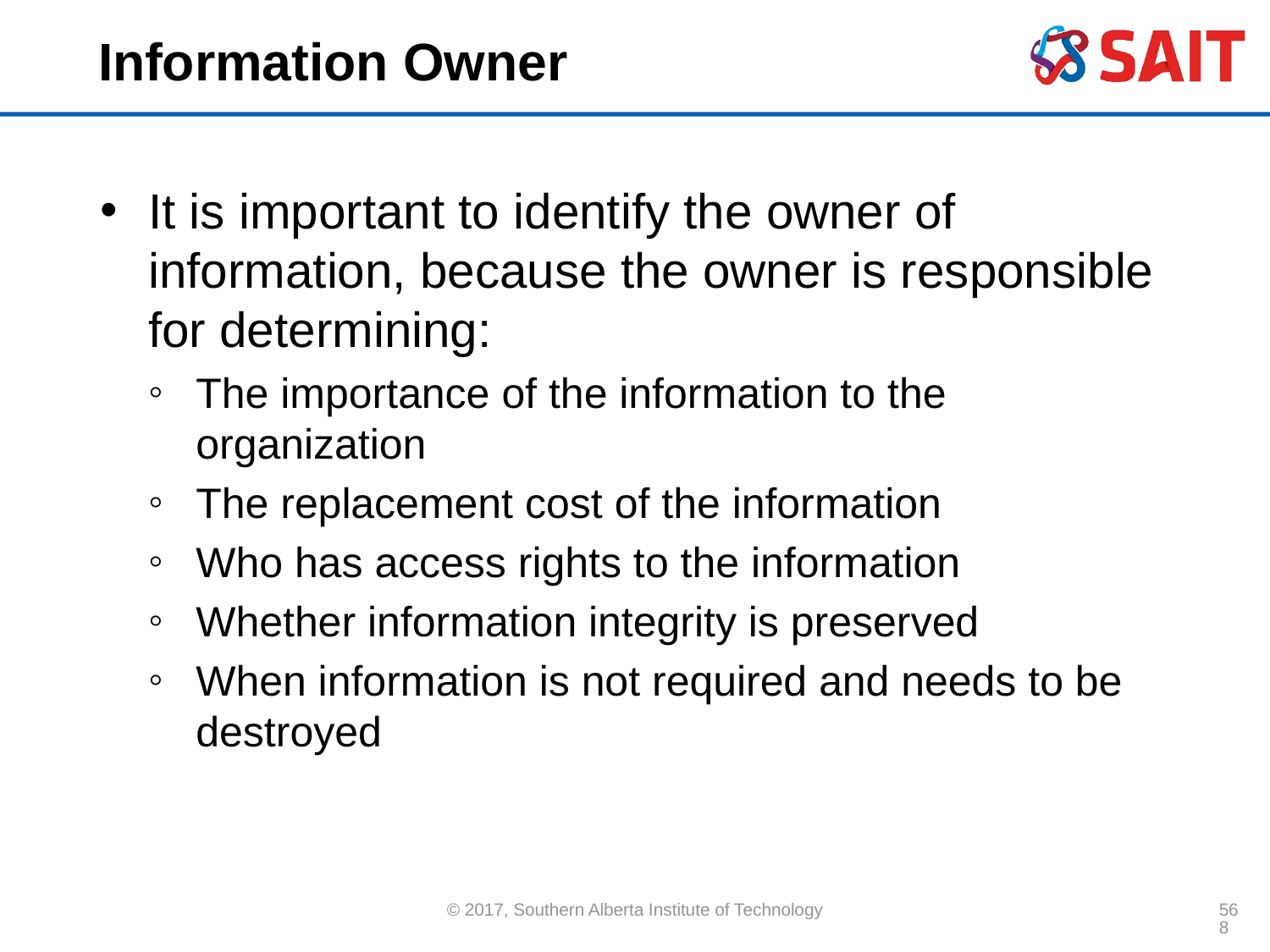

# Information Owner
It is important to identify the owner of  information, because the owner is responsible for determining:
The importance of the information to the organization
The replacement cost of the information
Who has access rights to the information
Whether information integrity is preserved
When information is not required and needs to be destroyed